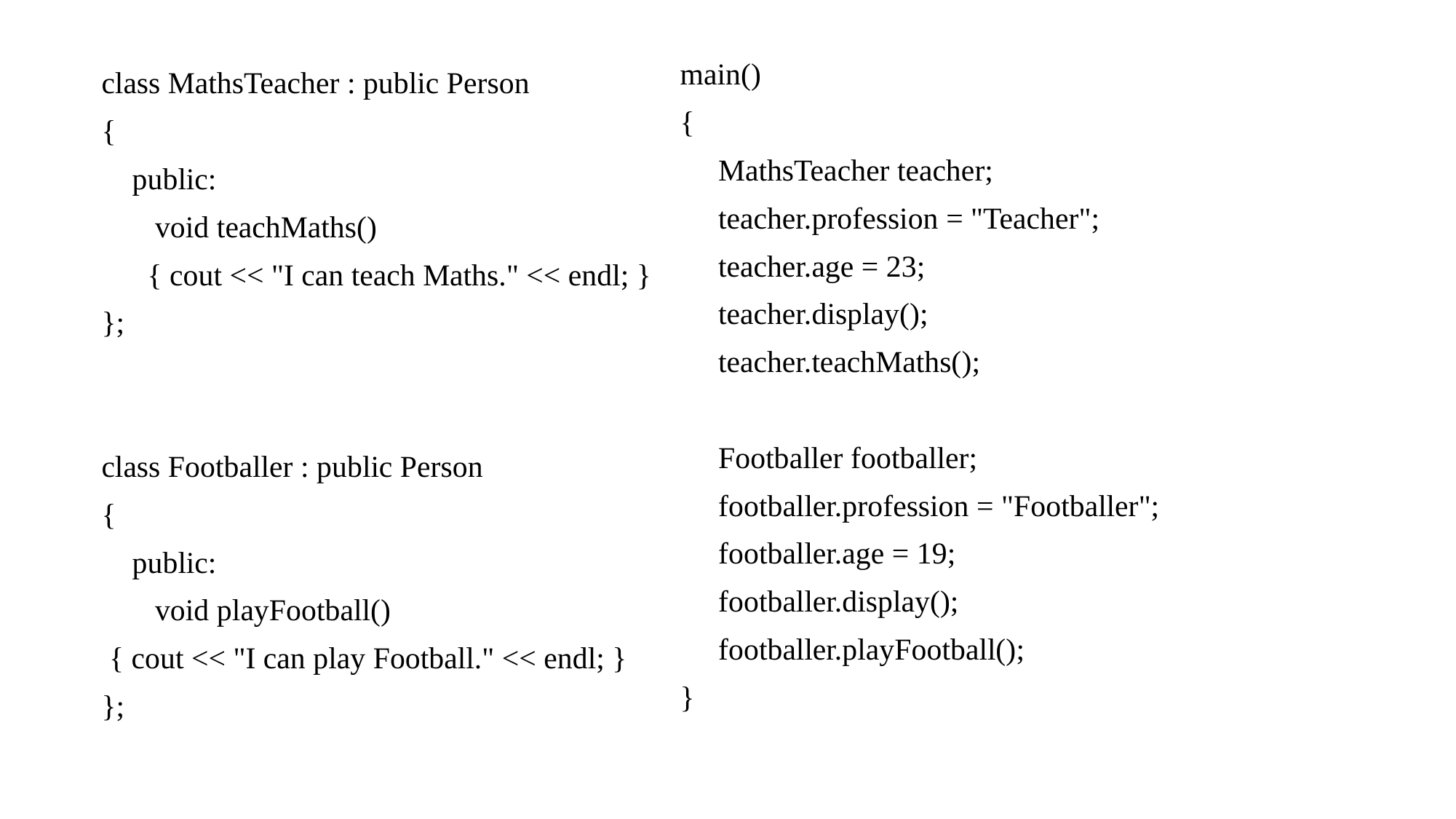

main()
{
     MathsTeacher teacher;
     teacher.profession = "Teacher";
     teacher.age = 23;
     teacher.display();
     teacher.teachMaths();

     Footballer footballer;
     footballer.profession = "Footballer";
     footballer.age = 19;
     footballer.display();
     footballer.playFootball();
}
class MathsTeacher : public Person
{
    public:
       void teachMaths()
      { cout << "I can teach Maths." << endl; }
};

class Footballer : public Person
{
    public:
       void playFootball()
 { cout << "I can play Football." << endl; }
};